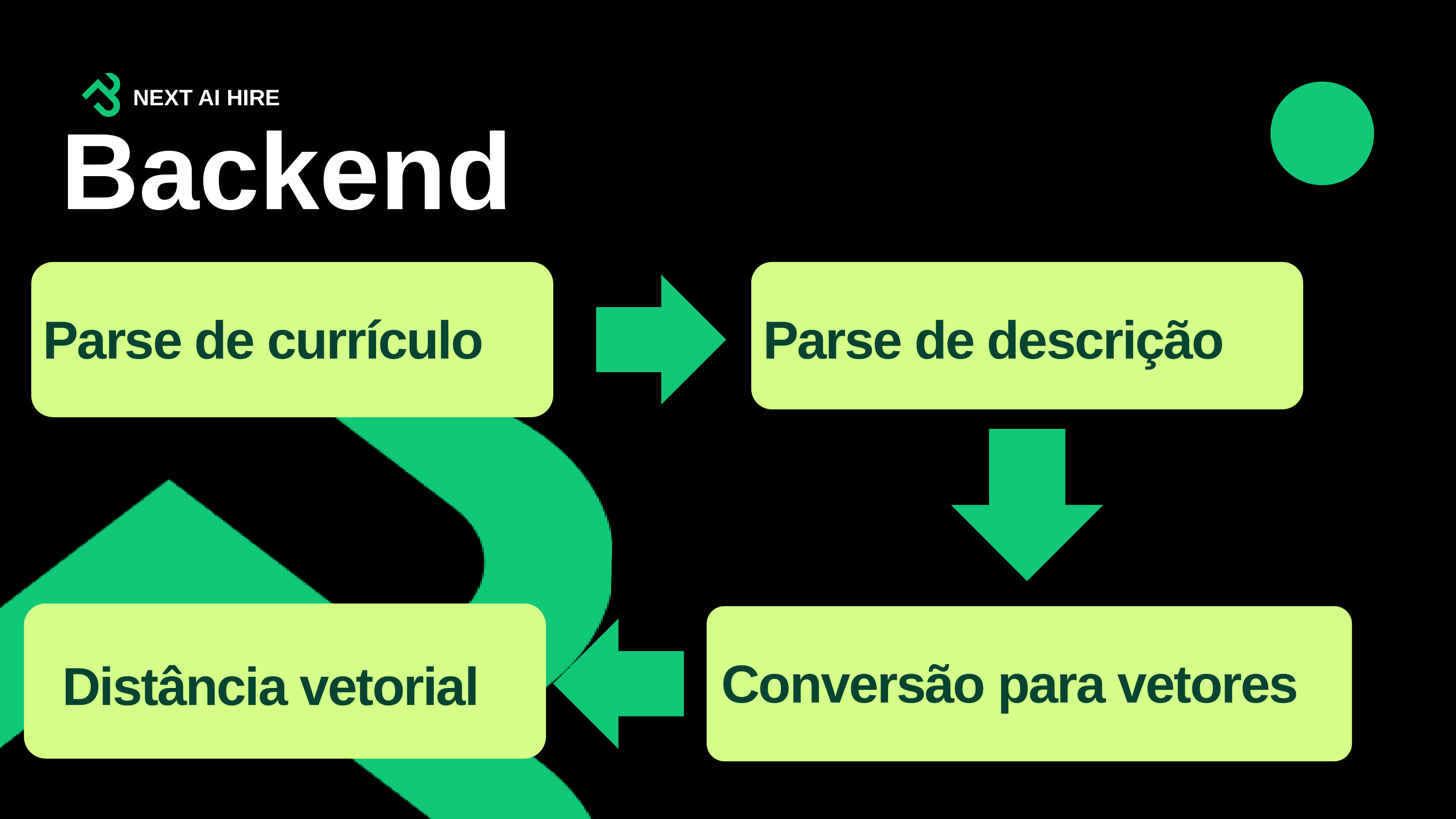

NEXT AI HIRE

Backend

Parse de currículo
Parse de descrição

Conversão para vetores
Distância vetorial